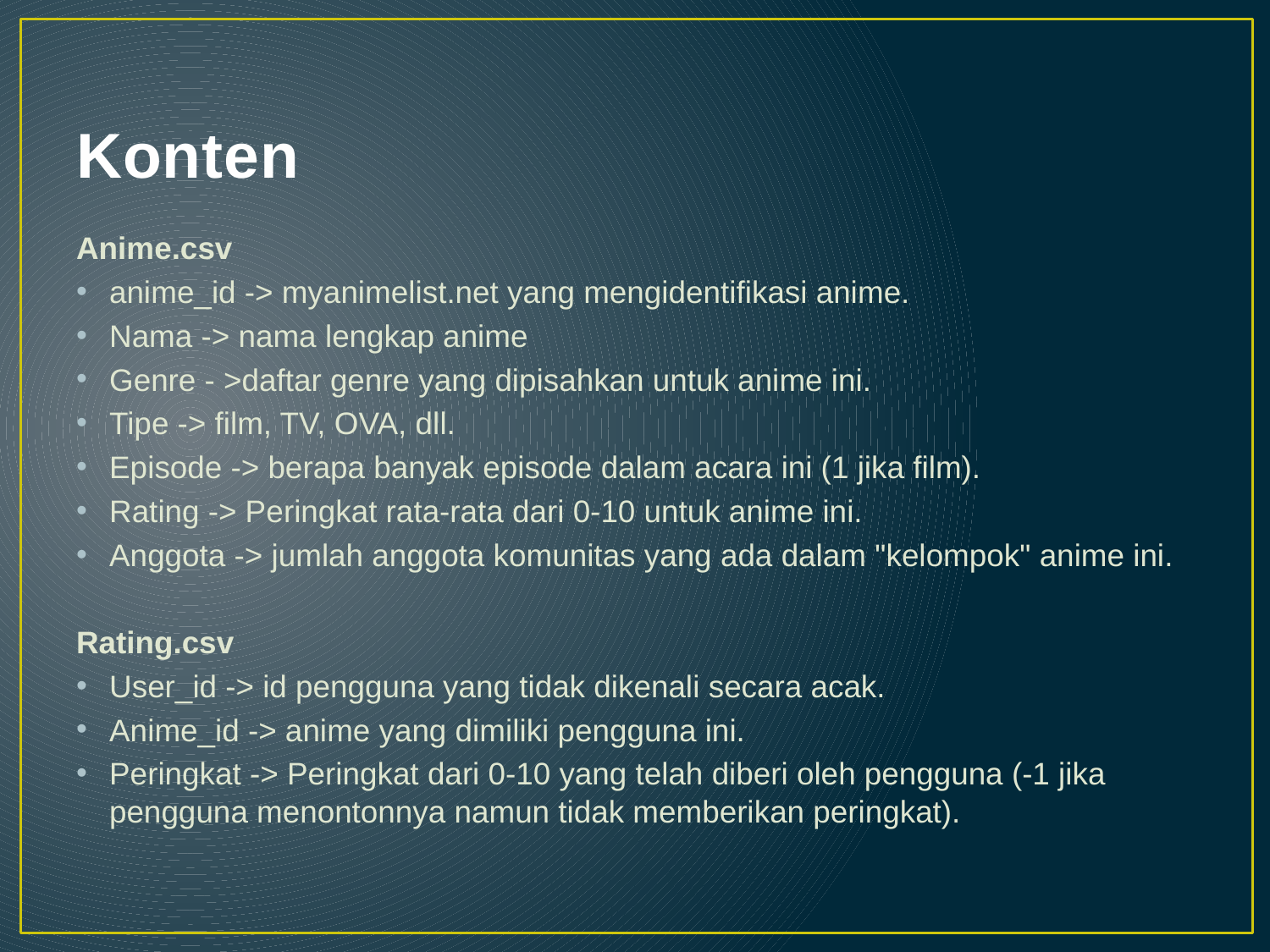

# Konten
Anime.csv
anime_id -> myanimelist.net yang mengidentifikasi anime.
Nama -> nama lengkap anime
Genre - >daftar genre yang dipisahkan untuk anime ini.
Tipe -> film, TV, OVA, dll.
Episode -> berapa banyak episode dalam acara ini (1 jika film).
Rating -> Peringkat rata-rata dari 0-10 untuk anime ini.
Anggota -> jumlah anggota komunitas yang ada dalam "kelompok" anime ini.

Rating.csv
User_id -> id pengguna yang tidak dikenali secara acak.
Anime_id -> anime yang dimiliki pengguna ini.
Peringkat -> Peringkat dari 0-10 yang telah diberi oleh pengguna (-1 jika pengguna menontonnya namun tidak memberikan peringkat).